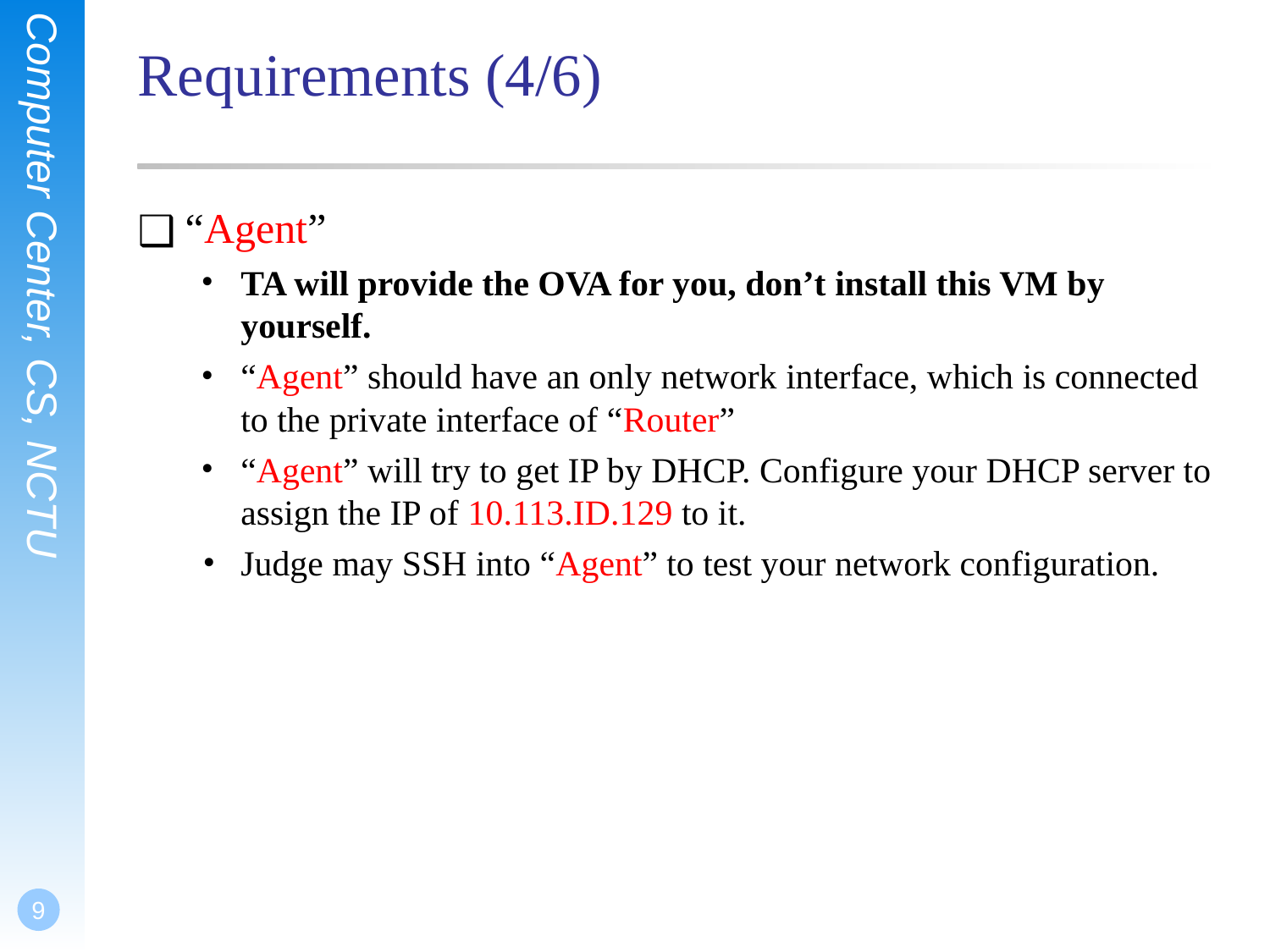

# Requirements (4/6)
“Agent”
TA will provide the OVA for you, don’t install this VM by yourself.
“Agent” should have an only network interface, which is connected to the private interface of “Router”
“Agent” will try to get IP by DHCP. Configure your DHCP server to assign the IP of 10.113.ID.129 to it.
Judge may SSH into “Agent” to test your network configuration.